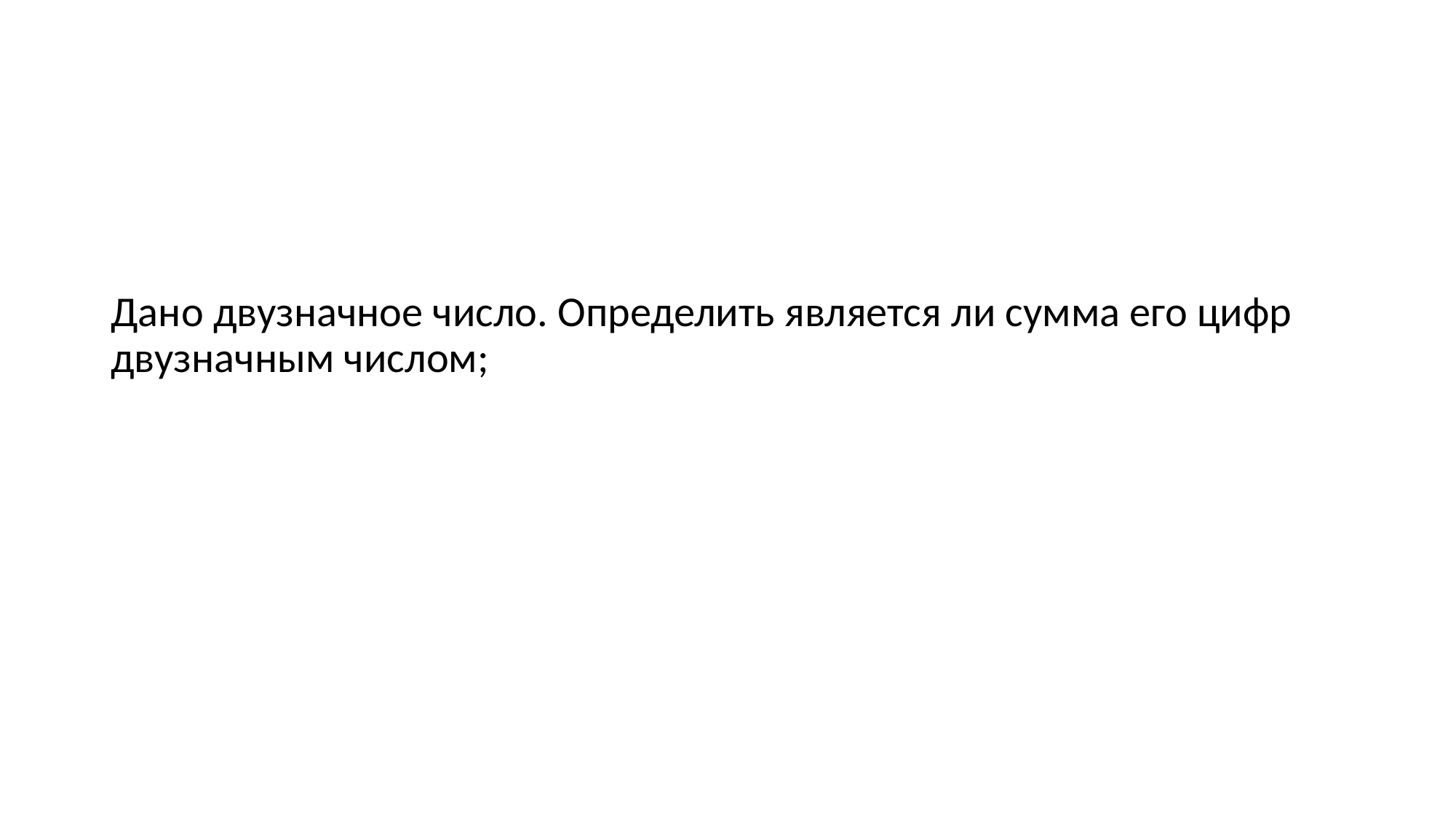

#

Дано двузначное число. Определить является ли сумма его цифр двузначным числом;